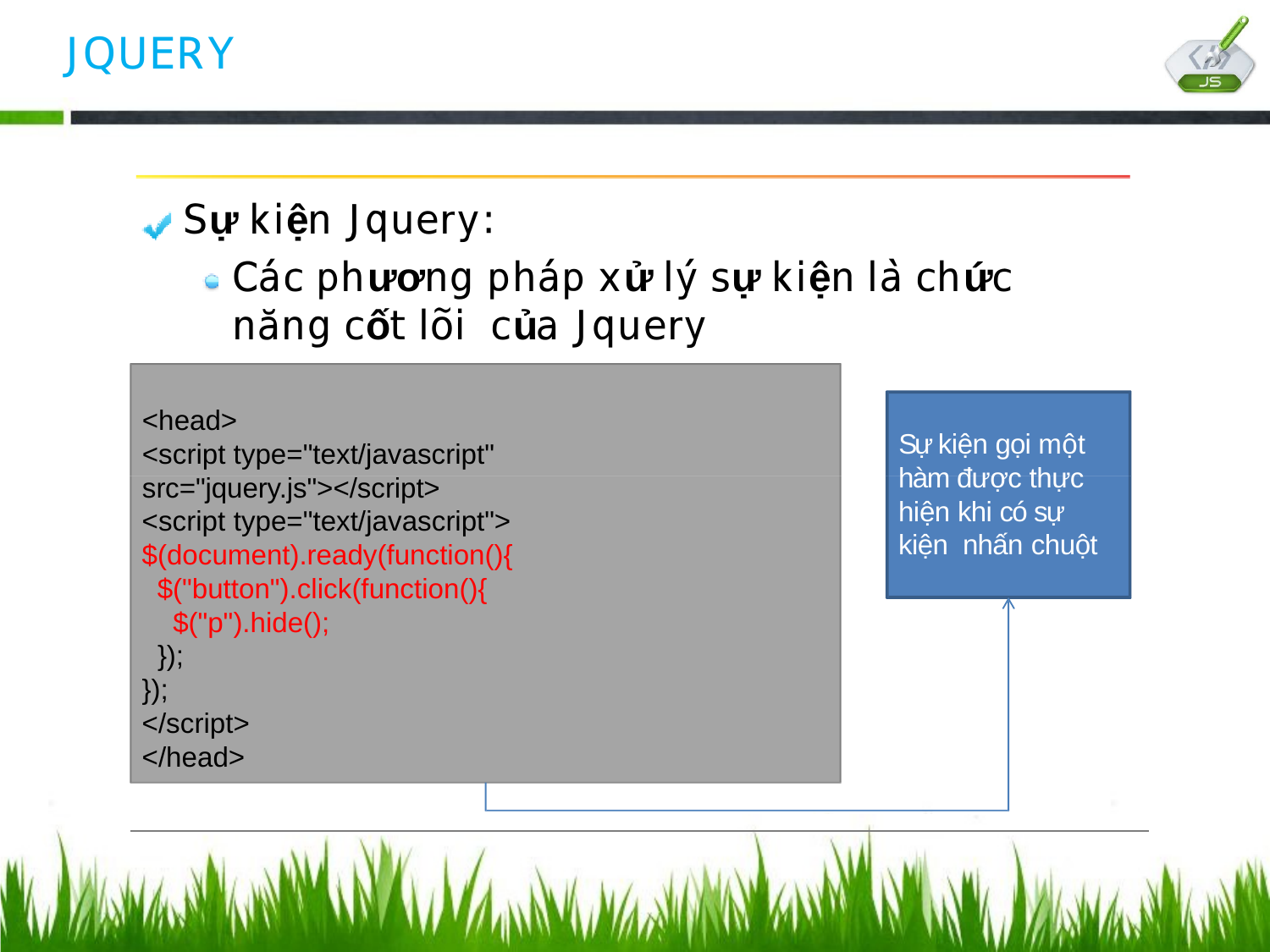

JQUERY

# Sự kiện Jquery:
Các phương pháp xử lý sự kiện là chức năng cốt lõi  của Jquery

<head>
<script type="text/javascript" src="jquery.js"></script>
<script type="text/javascript">
$(document).ready(function(){
$("button").click(function(){
$("p").hide();
});
});
</script>
</head>
Sự kiện gọi một  hàm được thực  hiện khi có sự kiện  nhấn chuột